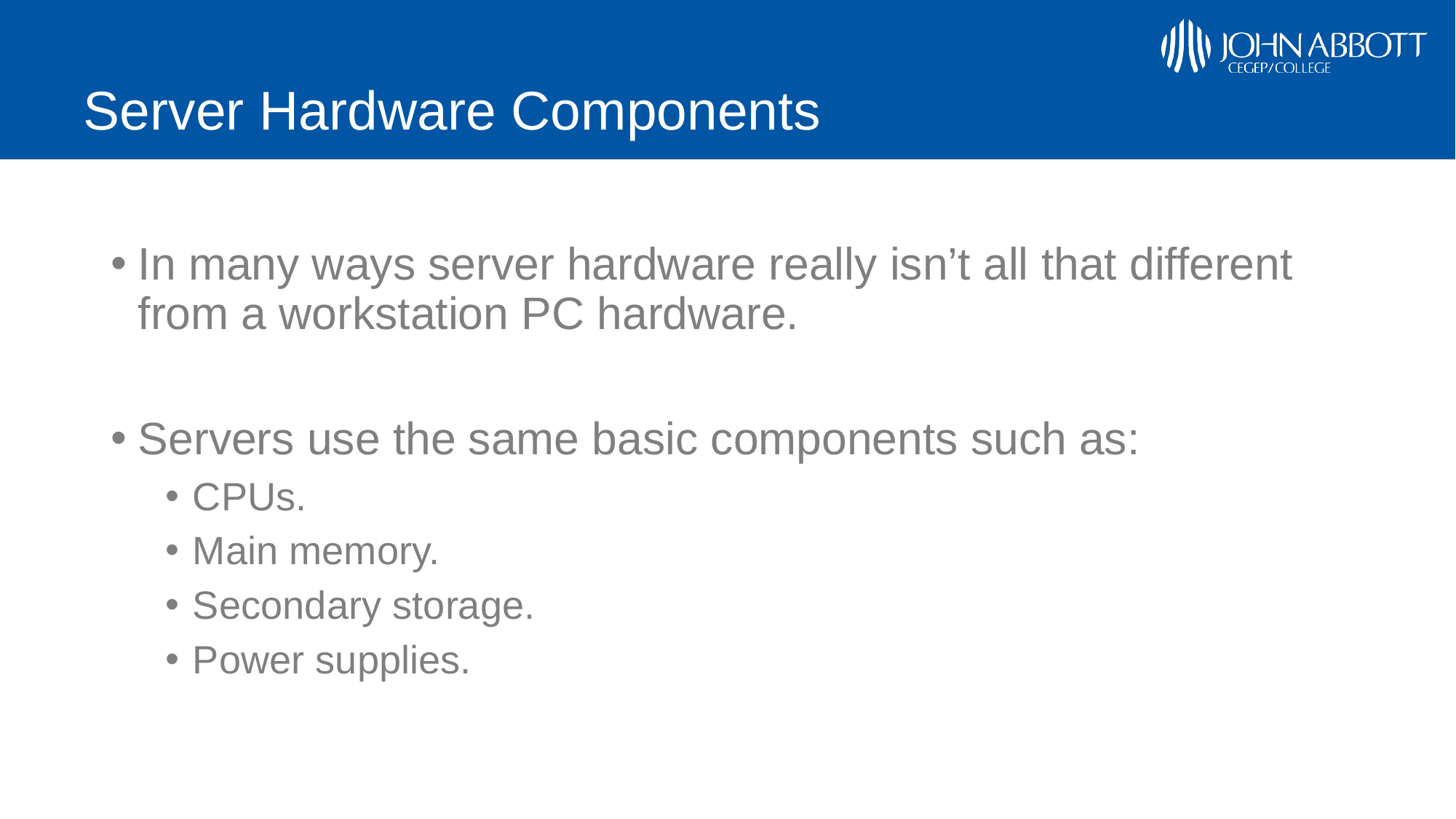

# Server Hardware Components

In many ways server hardware really isn’t all that different from a workstation PC hardware.

Servers use the same basic components such as:
CPUs.
Main memory.
Secondary storage.
Power supplies.